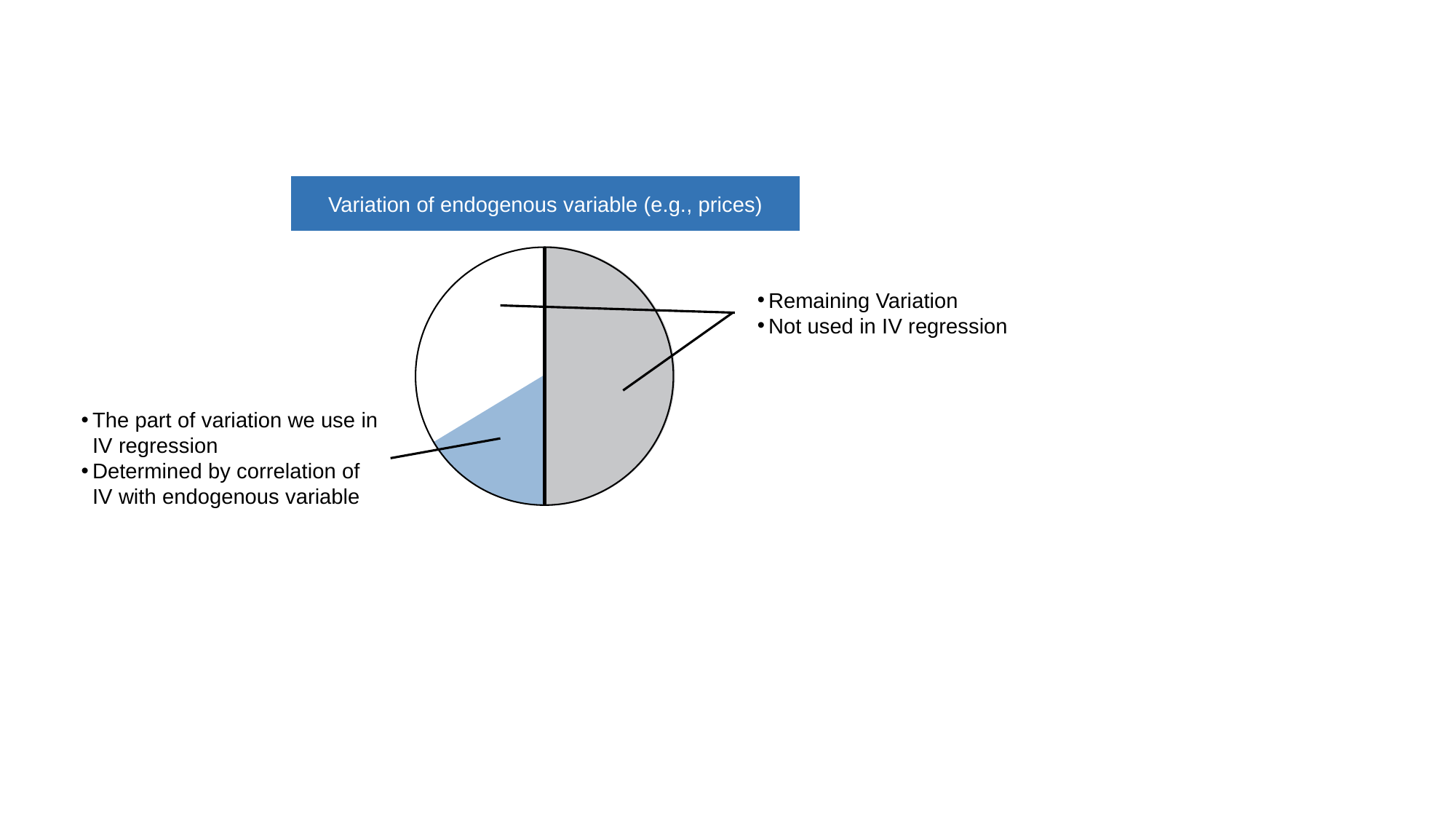

Variation of endogenous variable (e.g., prices)

Remaining Variation
Not used in IV regression
The part of variation we use in IV regression
Determined by correlation of IV with endogenous variable